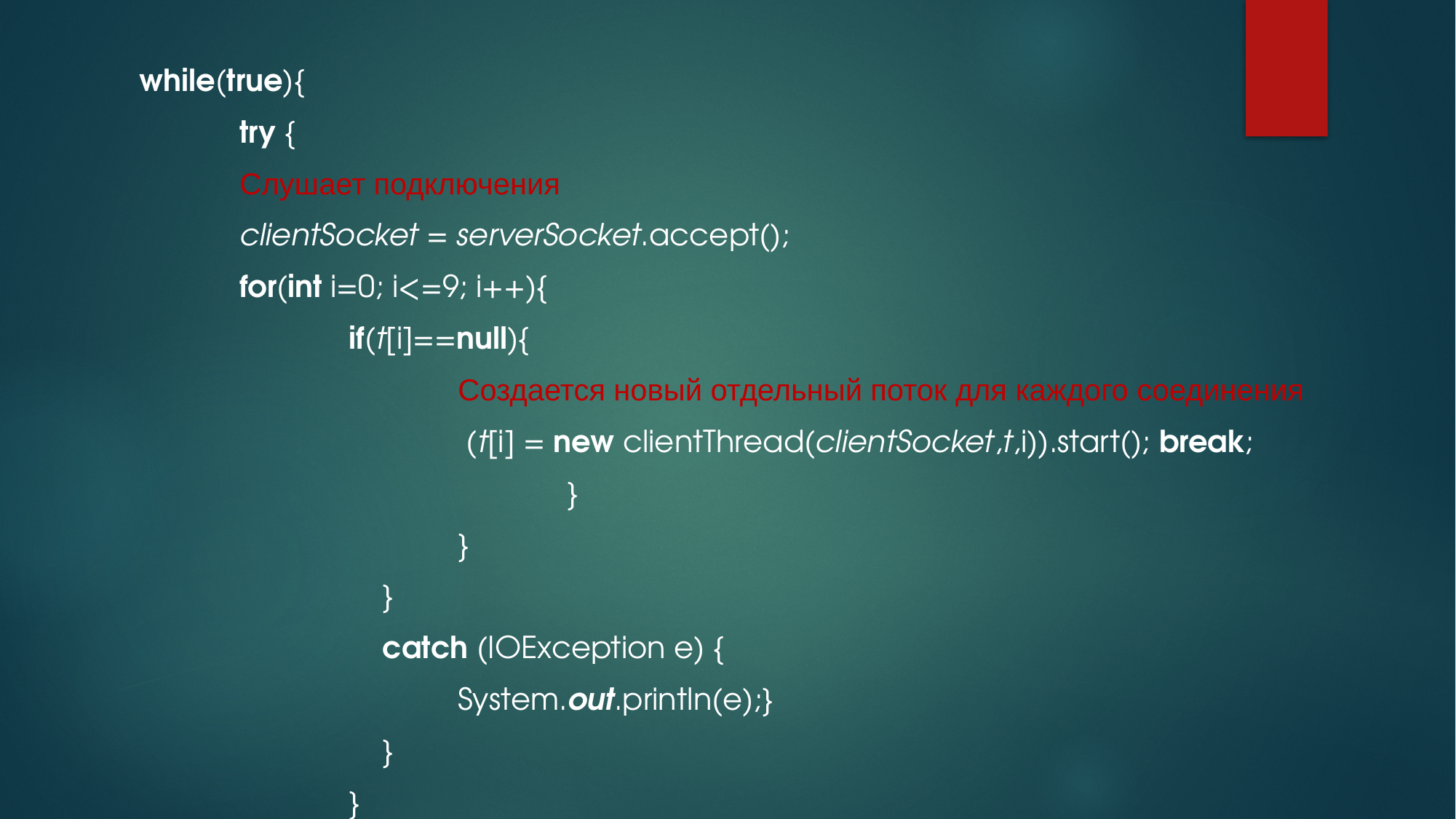

while(true){
	try {
	Слушает подключения
	clientSocket = serverSocket.accept();
	for(int i=0; i<=9; i++){
		if(t[i]==null){
 			Создается новый отдельный поток для каждого соединения
			 (t[i] = new clientThread(clientSocket,t,i)).start(); break;
				}
			}
		    }
		    catch (IOException e) {
			System.out.println(e);}
		    }
		}
}